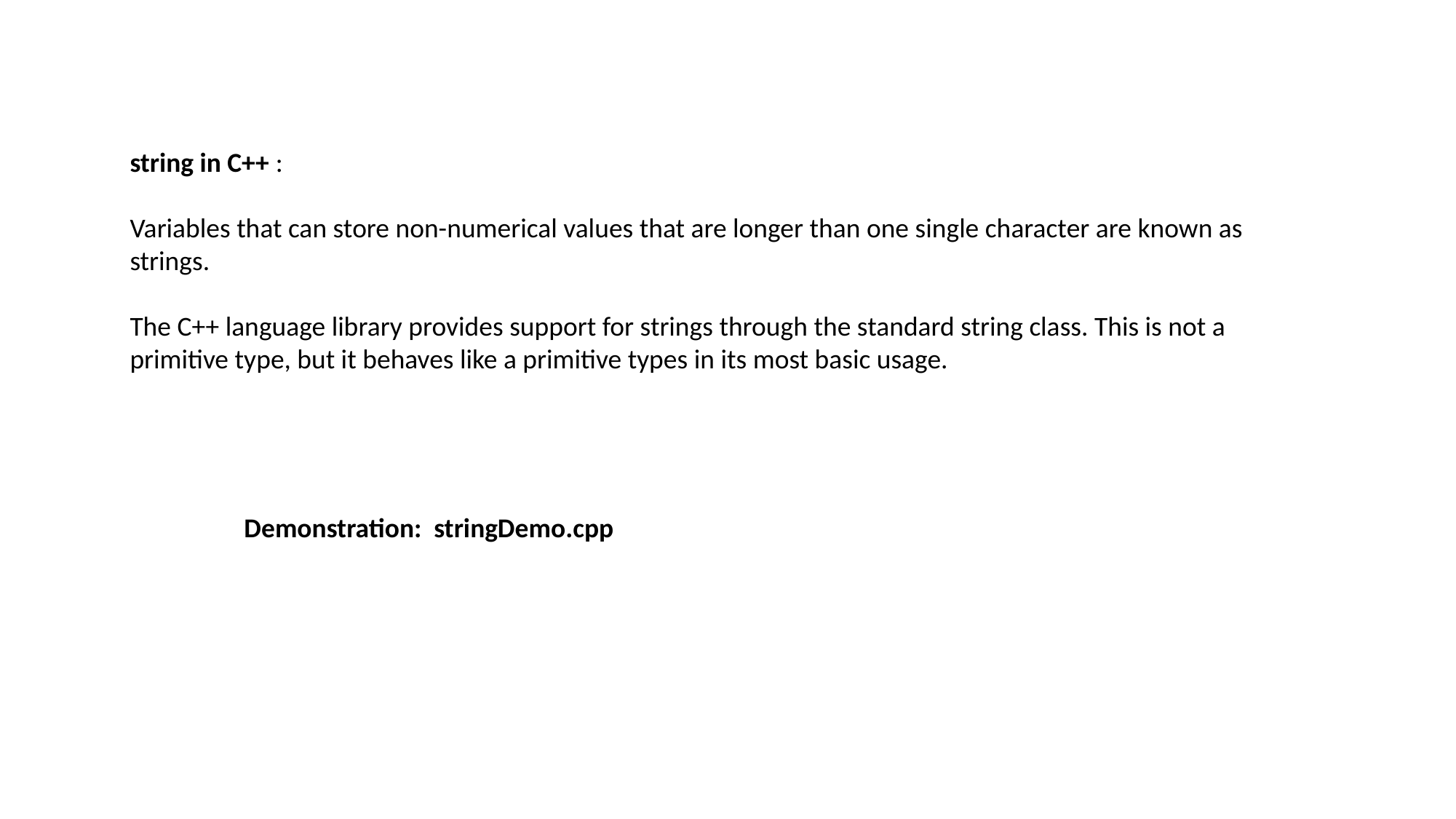

string in C++ :

Variables that can store non-numerical values that are longer than one single character are known as strings.

The C++ language library provides support for strings through the standard string class. This is not a primitive type, but it behaves like a primitive types in its most basic usage.

Demonstration:  stringDemo.cpp